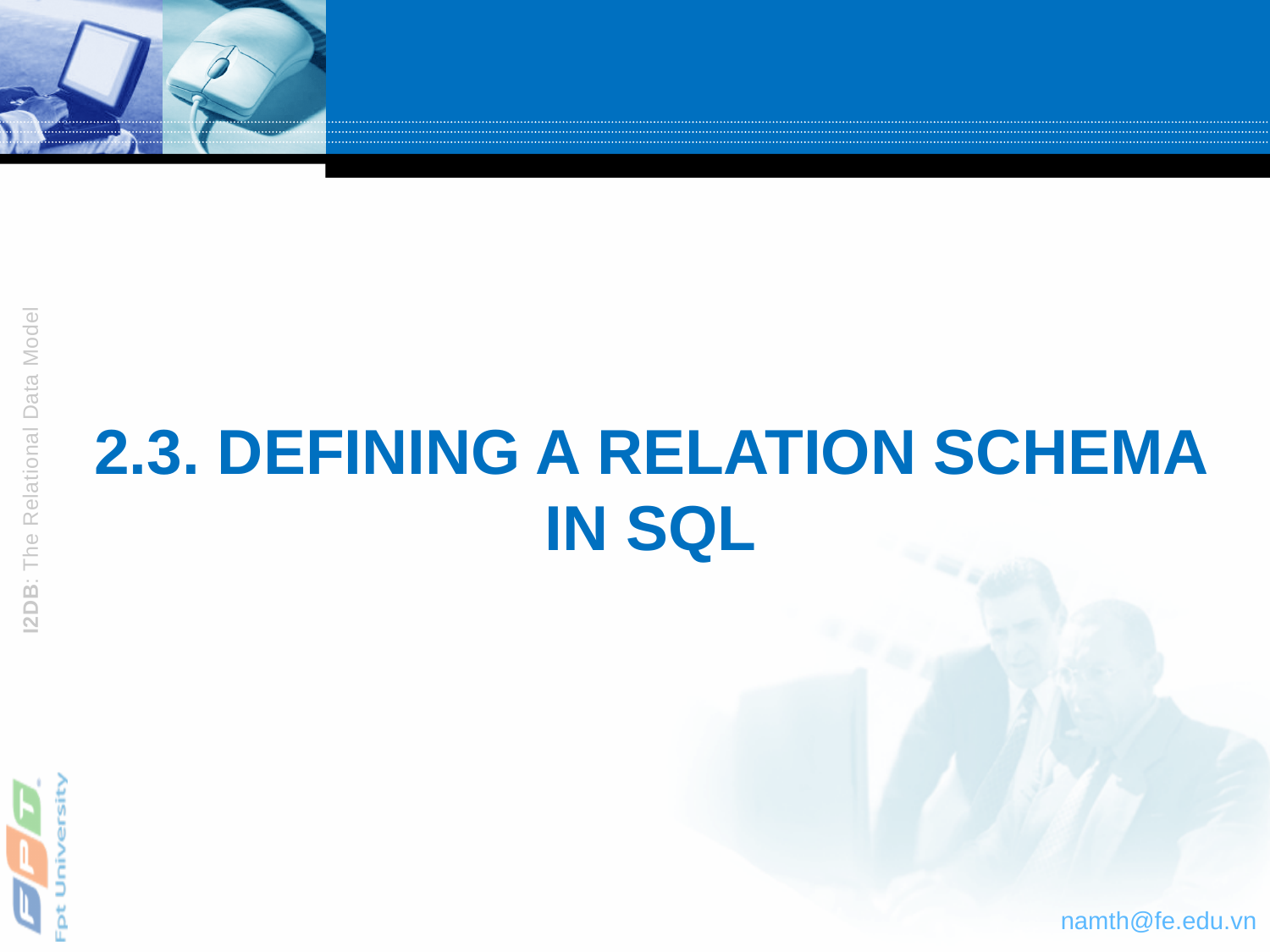

2.3. DEFINING A RELATION SCHEMA IN SQL